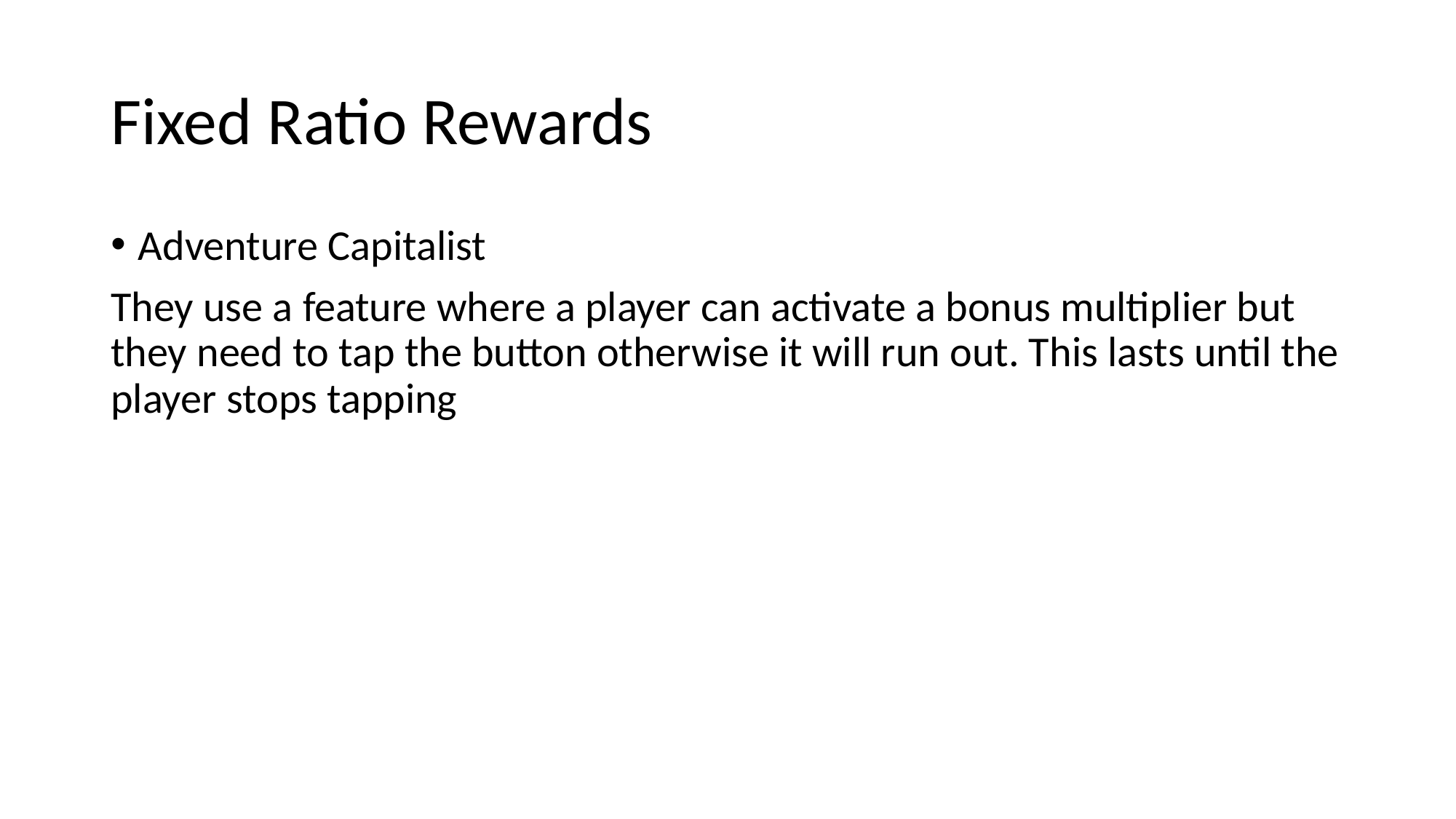

# Fixed Ratio Rewards
Adventure Capitalist
They use a feature where a player can activate a bonus multiplier but they need to tap the button otherwise it will run out. This lasts until the player stops tapping